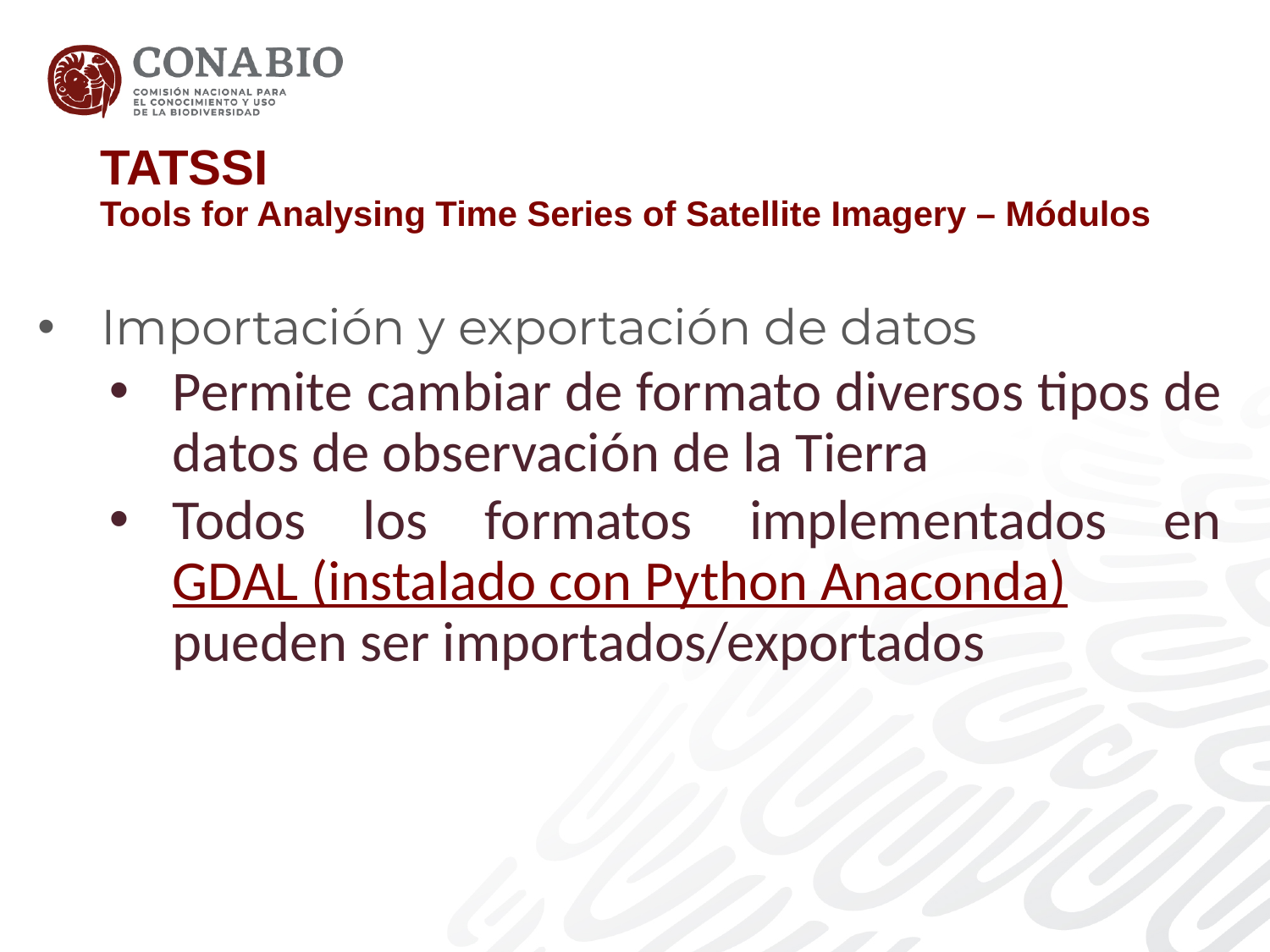

TATSSI
Tools for Analysing Time Series of Satellite Imagery – Módulos
#
Importación y exportación de datos
Permite cambiar de formato diversos tipos de datos de observación de la Tierra
Todos los formatos implementados en GDAL (instalado con Python Anaconda) pueden ser importados/exportados